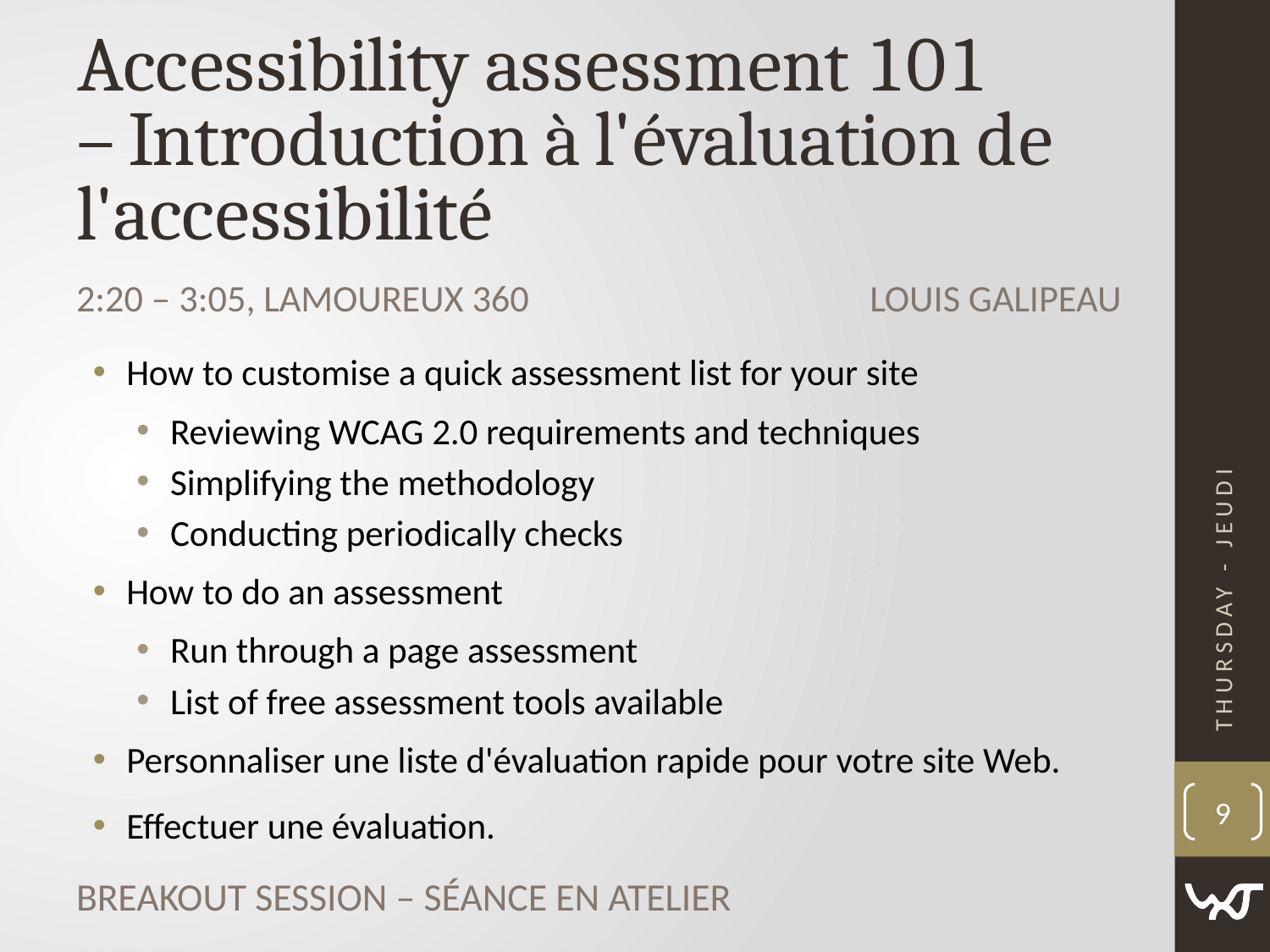

# Accessibility assessment 101 – Introduction à l'évaluation de l'accessibilité
Louis Galipeau

2:20 ‒ 3:05, Lamoureux 360
How to customise a quick assessment list for your site
Reviewing WCAG 2.0 requirements and techniques
Simplifying the methodology
Conducting periodically checks
How to do an assessment
Run through a page assessment
List of free assessment tools available
Personnaliser une liste d'évaluation rapide pour votre site Web.
Effectuer une évaluation.

Thursday - Jeudi
9
Breakout Session – Séance en atelier